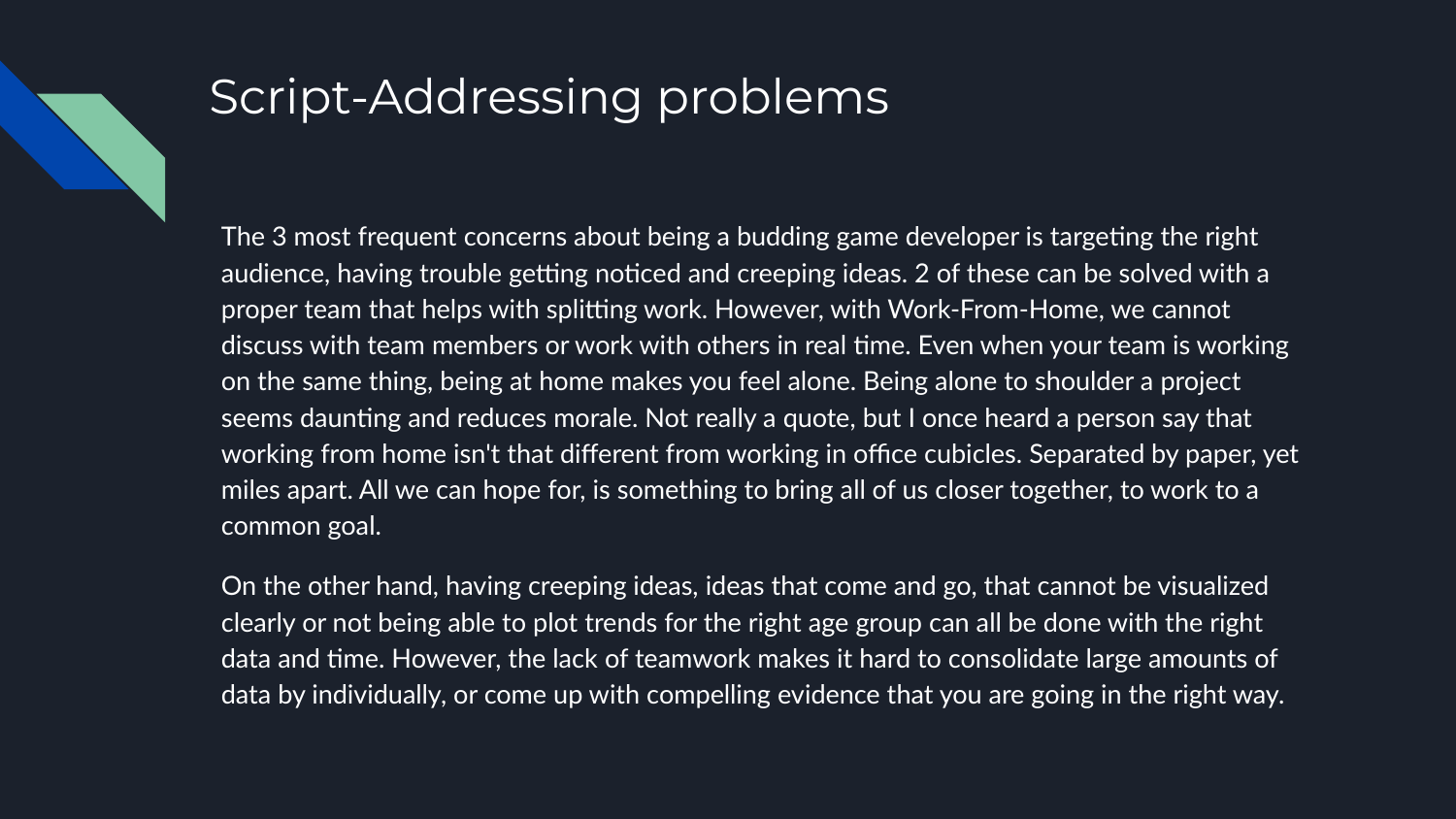

# Script-Addressing problems
The 3 most frequent concerns about being a budding game developer is targeting the right audience, having trouble getting noticed and creeping ideas. 2 of these can be solved with a proper team that helps with splitting work. However, with Work-From-Home, we cannot discuss with team members or work with others in real time. Even when your team is working on the same thing, being at home makes you feel alone. Being alone to shoulder a project seems daunting and reduces morale. Not really a quote, but I once heard a person say that working from home isn't that different from working in office cubicles. Separated by paper, yet miles apart. All we can hope for, is something to bring all of us closer together, to work to a common goal.
On the other hand, having creeping ideas, ideas that come and go, that cannot be visualized clearly or not being able to plot trends for the right age group can all be done with the right data and time. However, the lack of teamwork makes it hard to consolidate large amounts of data by individually, or come up with compelling evidence that you are going in the right way.